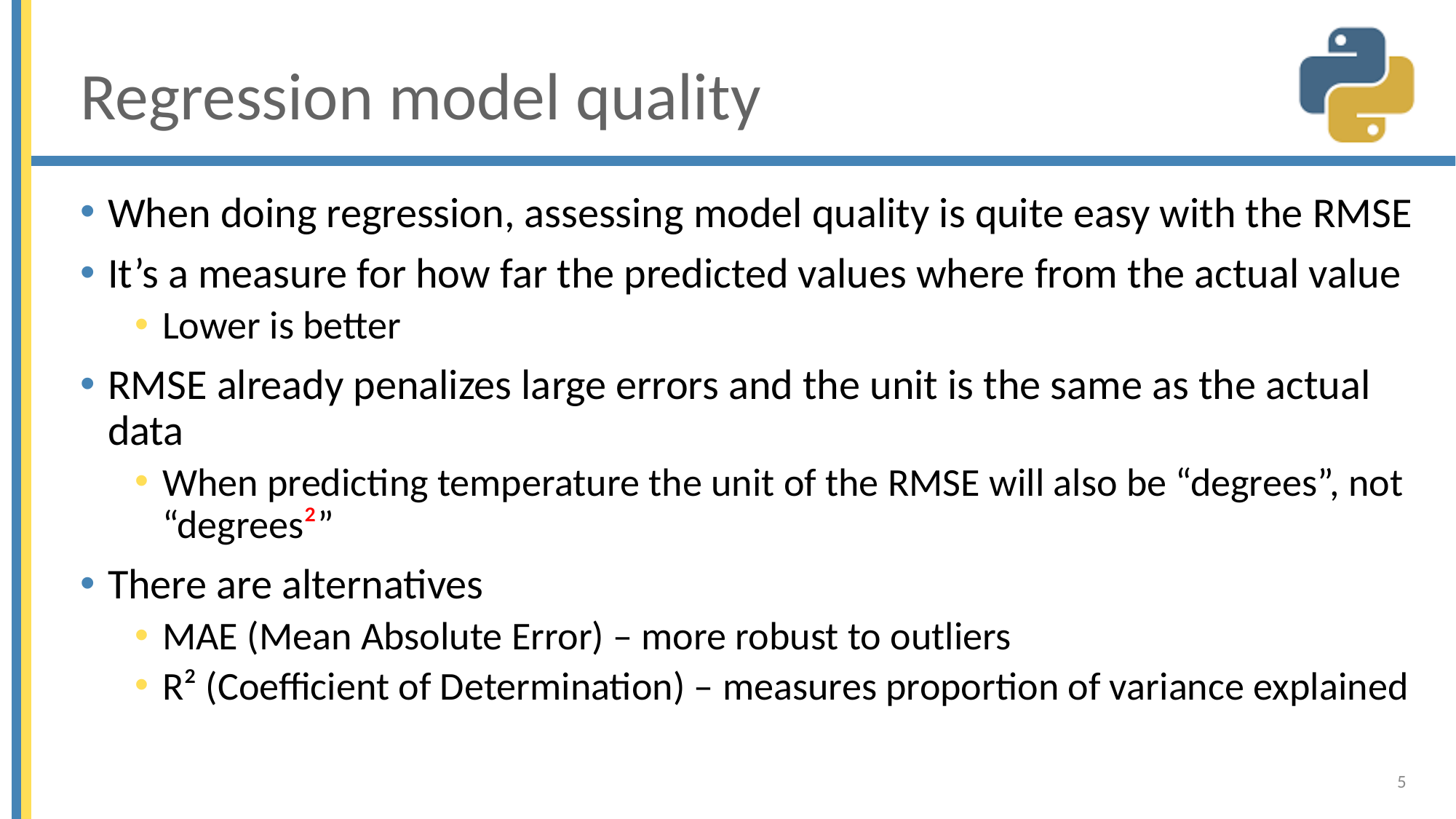

# Regression model quality
When doing regression, assessing model quality is quite easy with the RMSE
It’s a measure for how far the predicted values where from the actual value
Lower is better
RMSE already penalizes large errors and the unit is the same as the actual data
When predicting temperature the unit of the RMSE will also be “degrees”, not “degrees²”
There are alternatives
MAE (Mean Absolute Error) – more robust to outliers
R² (Coefficient of Determination) – measures proportion of variance explained

5